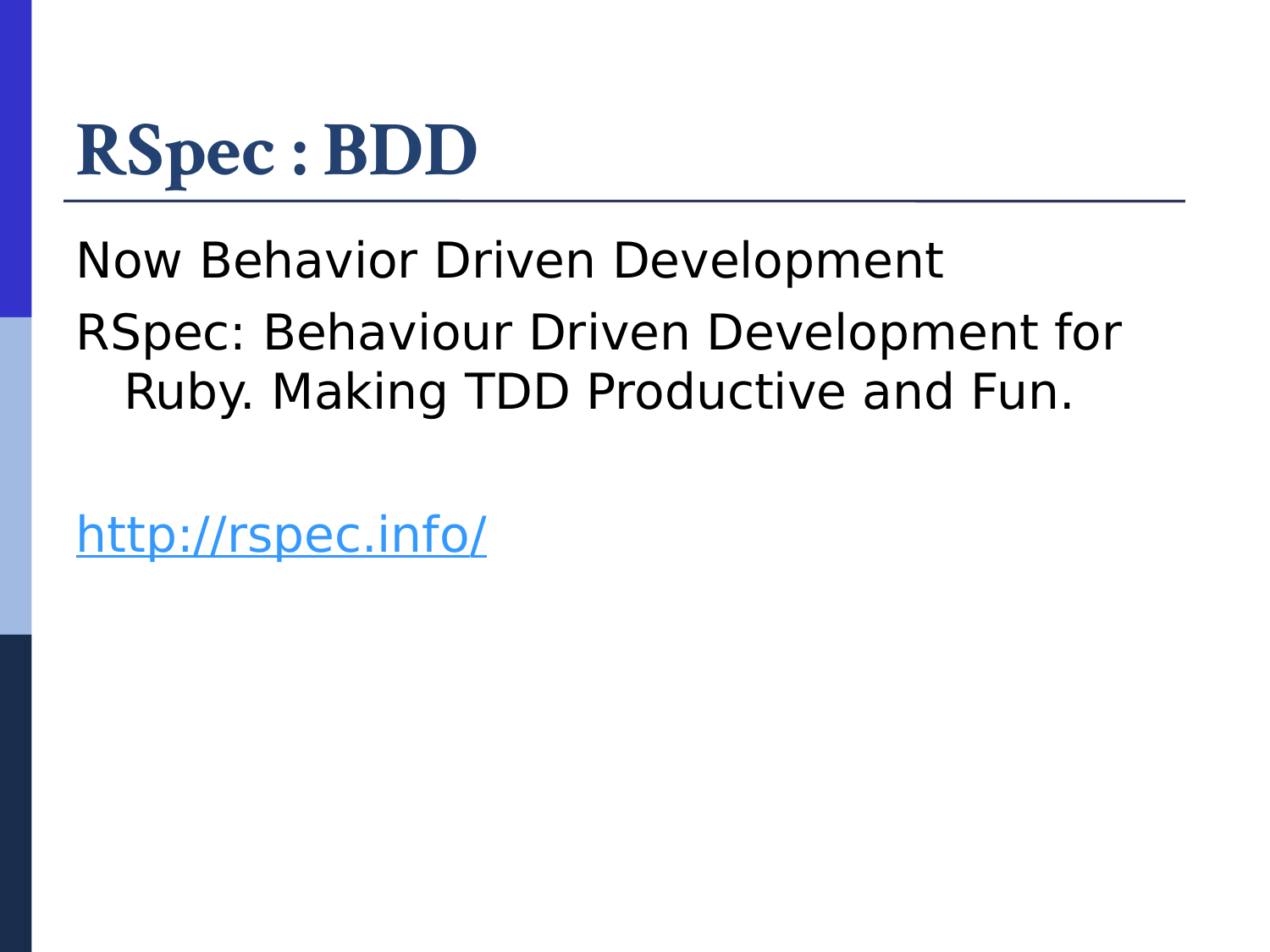

# RSpec : BDD
Now Behavior Driven Development
RSpec: Behaviour Driven Development for Ruby. Making TDD Productive and Fun.

http://rspec.info/